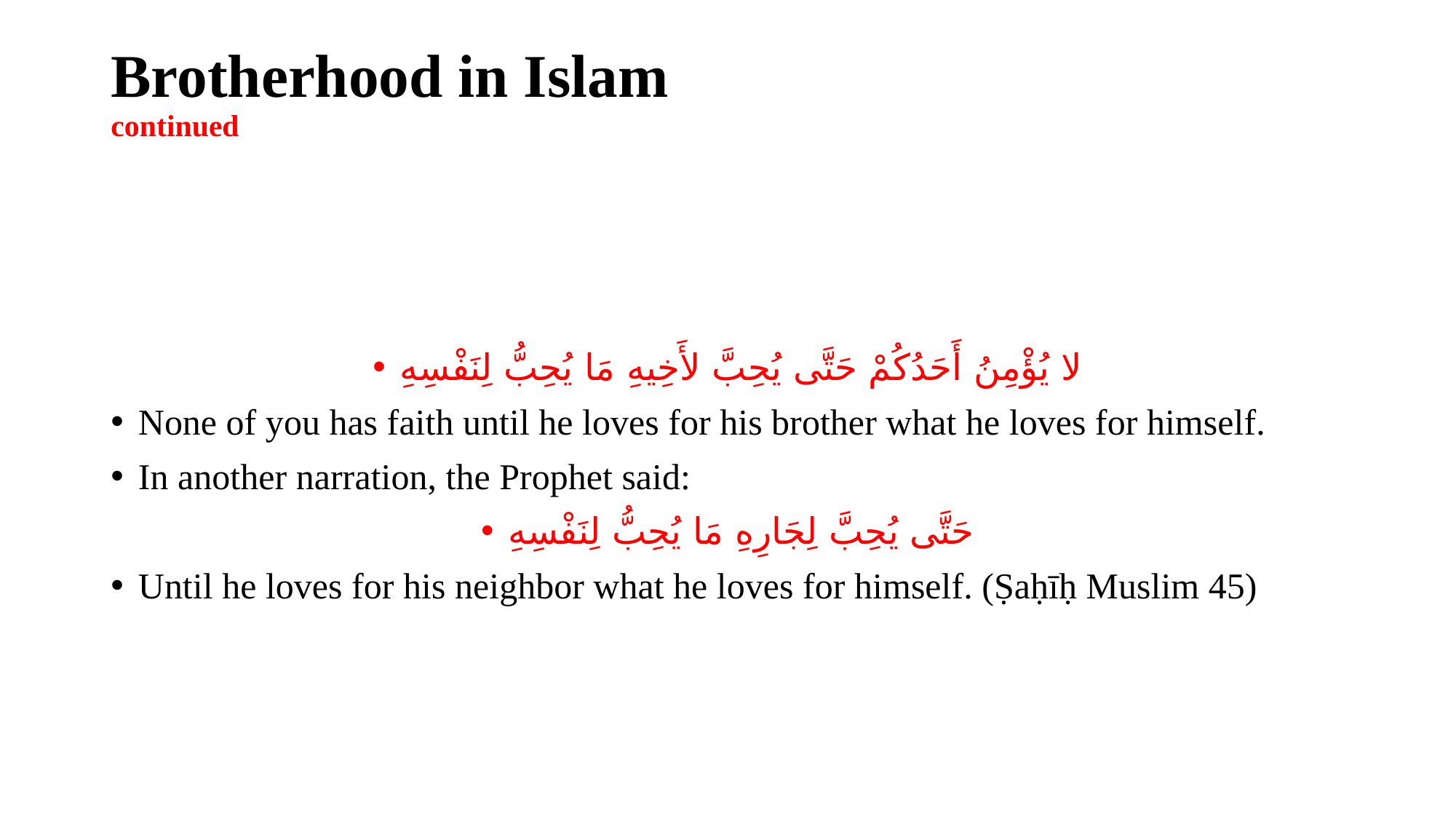

# Brotherhood in Islam continued
لا يُؤْمِنُ أَحَدُكُمْ حَتَّى يُحِبَّ لأَخِيهِ مَا يُحِبُّ لِنَفْسِهِ
None of you has faith until he loves for his brother what he loves for himself.
In another narration, the Prophet said:
حَتَّى يُحِبَّ لِجَارِهِ مَا يُحِبُّ لِنَفْسِهِ
Until he loves for his neighbor what he loves for himself. (Ṣaḥīḥ Muslim 45)